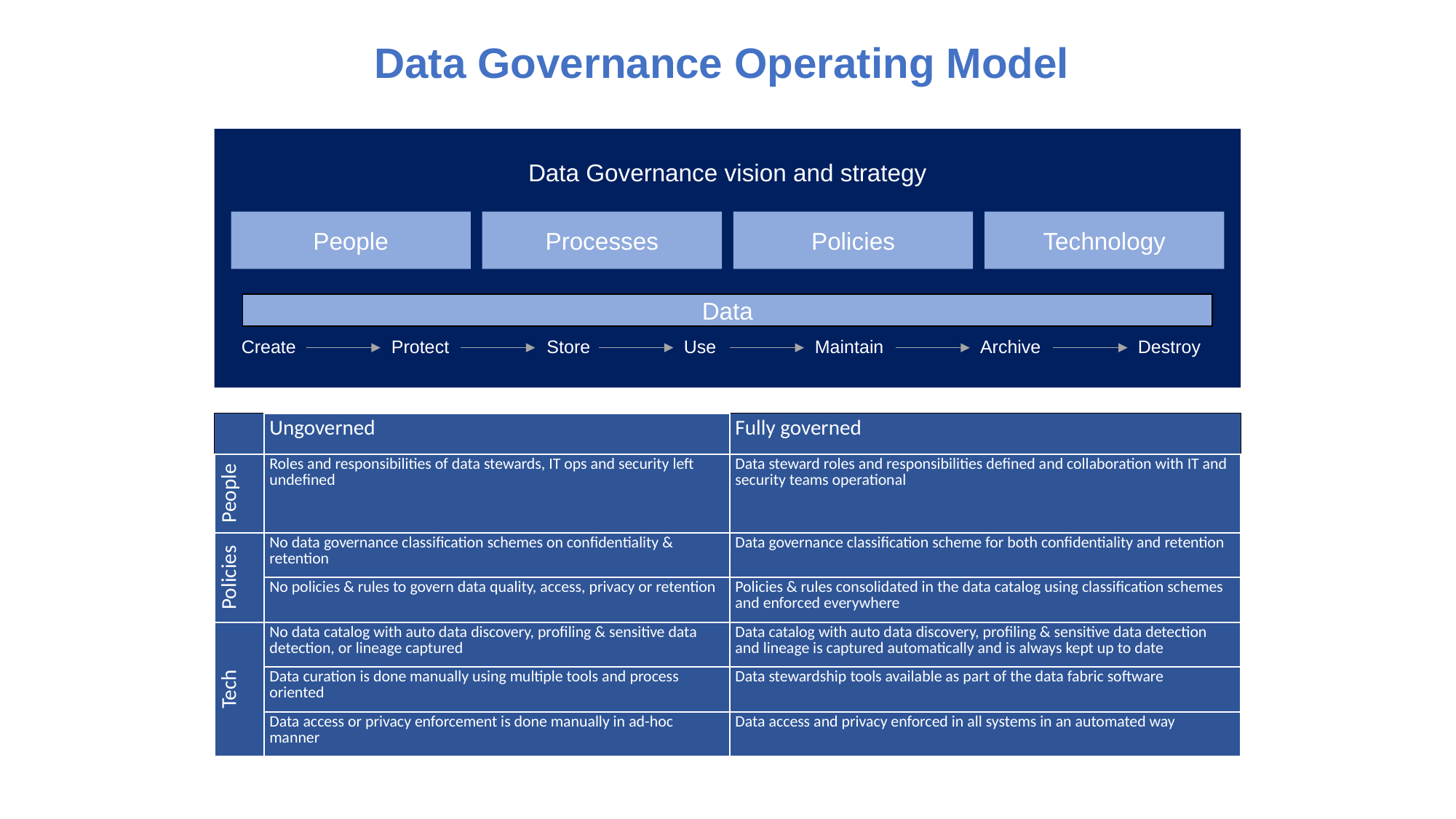

Data Governance Operating Model

Data Governance vision and strategy
People
Processes
Policies
Technology

Data
Create
Protect
Store
Use
Maintain
Archive
Destroy
|  | Ungoverned | Fully governed |
| --- | --- | --- |
| People | Roles and responsibilities of data stewards, IT ops and security left undefined | Data steward roles and responsibilities defined and collaboration with IT and security teams operational |
| Policies | No data governance classification schemes on confidentiality & retention | Data governance classification scheme for both confidentiality and retention |
|  | No policies & rules to govern data quality, access, privacy or retention | Policies & rules consolidated in the data catalog using classification schemes and enforced everywhere |
| Tech | No data catalog with auto data discovery, profiling & sensitive data detection, or lineage captured | Data catalog with auto data discovery, profiling & sensitive data detection and lineage is captured automatically and is always kept up to date |
|  | Data curation is done manually using multiple tools and process oriented | Data stewardship tools available as part of the data fabric software |
|  | Data access or privacy enforcement is done manually in ad-hoc manner | Data access and privacy enforced in all systems in an automated way |